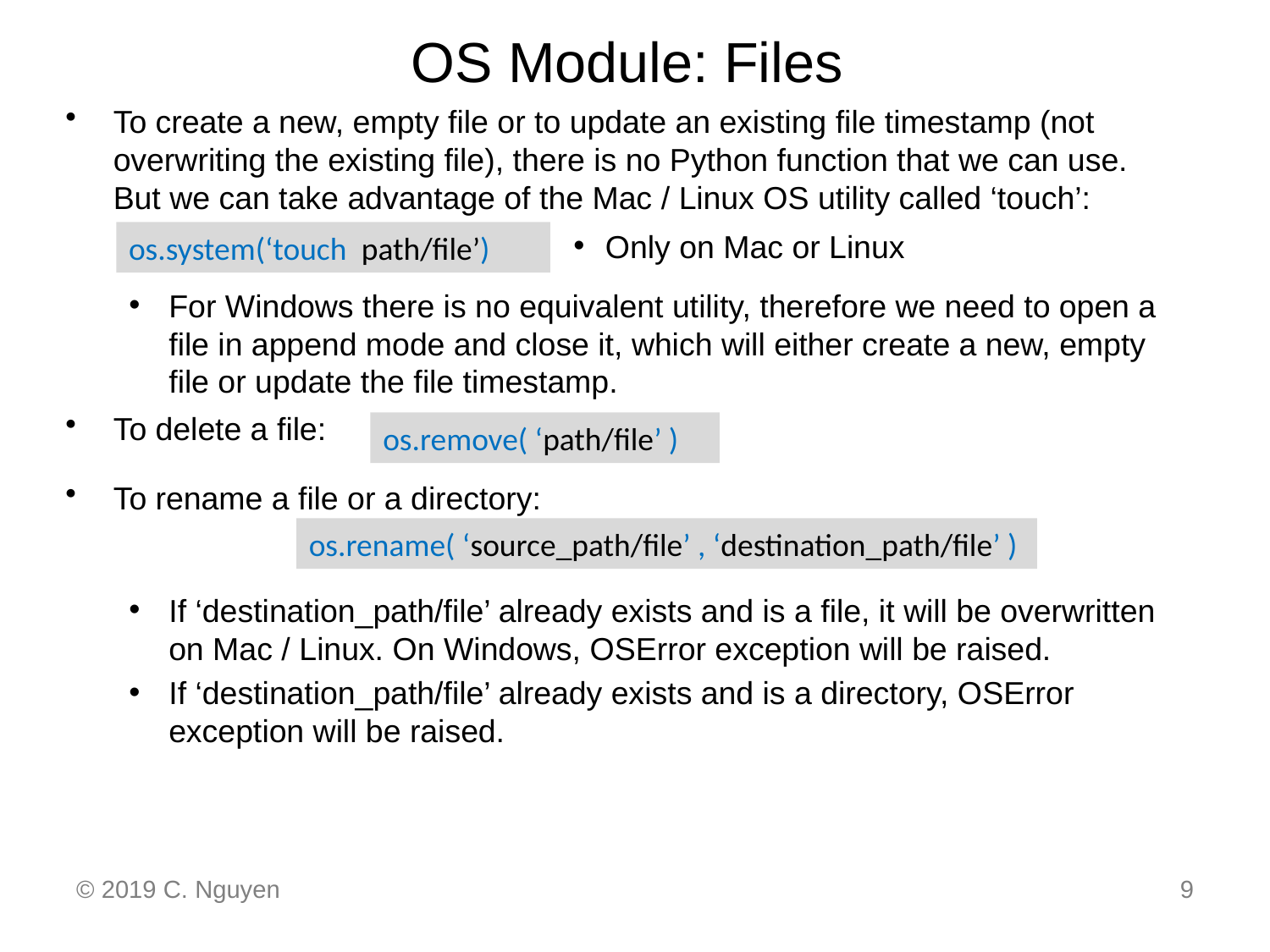

# OS Module: Files
To create a new, empty file or to update an existing file timestamp (not overwriting the existing file), there is no Python function that we can use.
But we can take advantage of the Mac / Linux OS utility called ‘touch’:
Only on Mac or Linux
For Windows there is no equivalent utility, therefore we need to open a file in append mode and close it, which will either create a new, empty file or update the file timestamp.
To delete a file:
To rename a file or a directory:

If ‘destination_path/file’ already exists and is a file, it will be overwritten on Mac / Linux. On Windows, OSError exception will be raised.
If ‘destination_path/file’ already exists and is a directory, OSError exception will be raised.

os.system(‘touch  path/file’)
os.remove( ‘path/file’ )
os.rename( ‘source_path/file’ , ‘destination_path/file’ )
© 2019 C. Nguyen
9